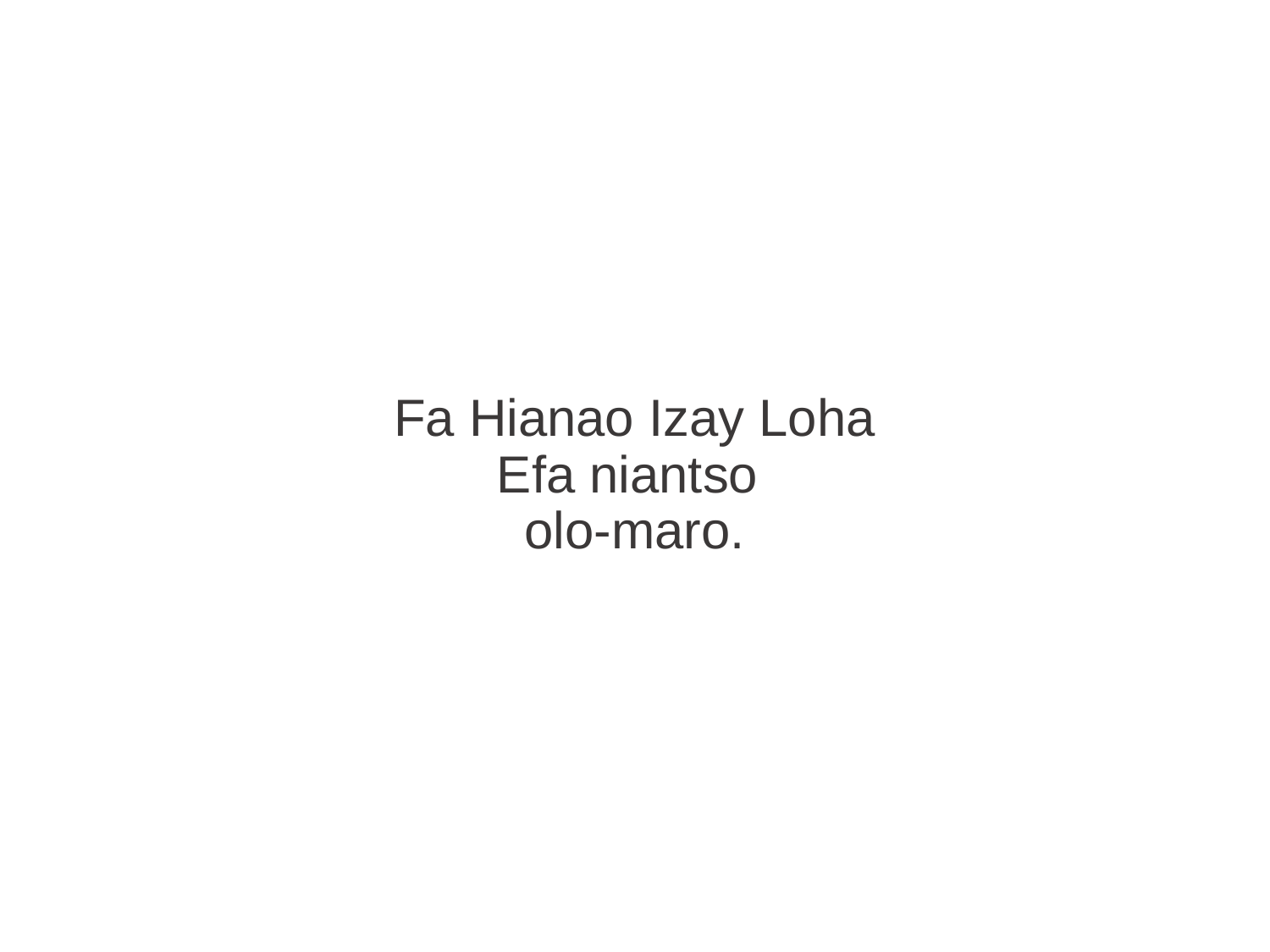

Fa Hianao Izay Loha
Efa niantso
olo-maro.